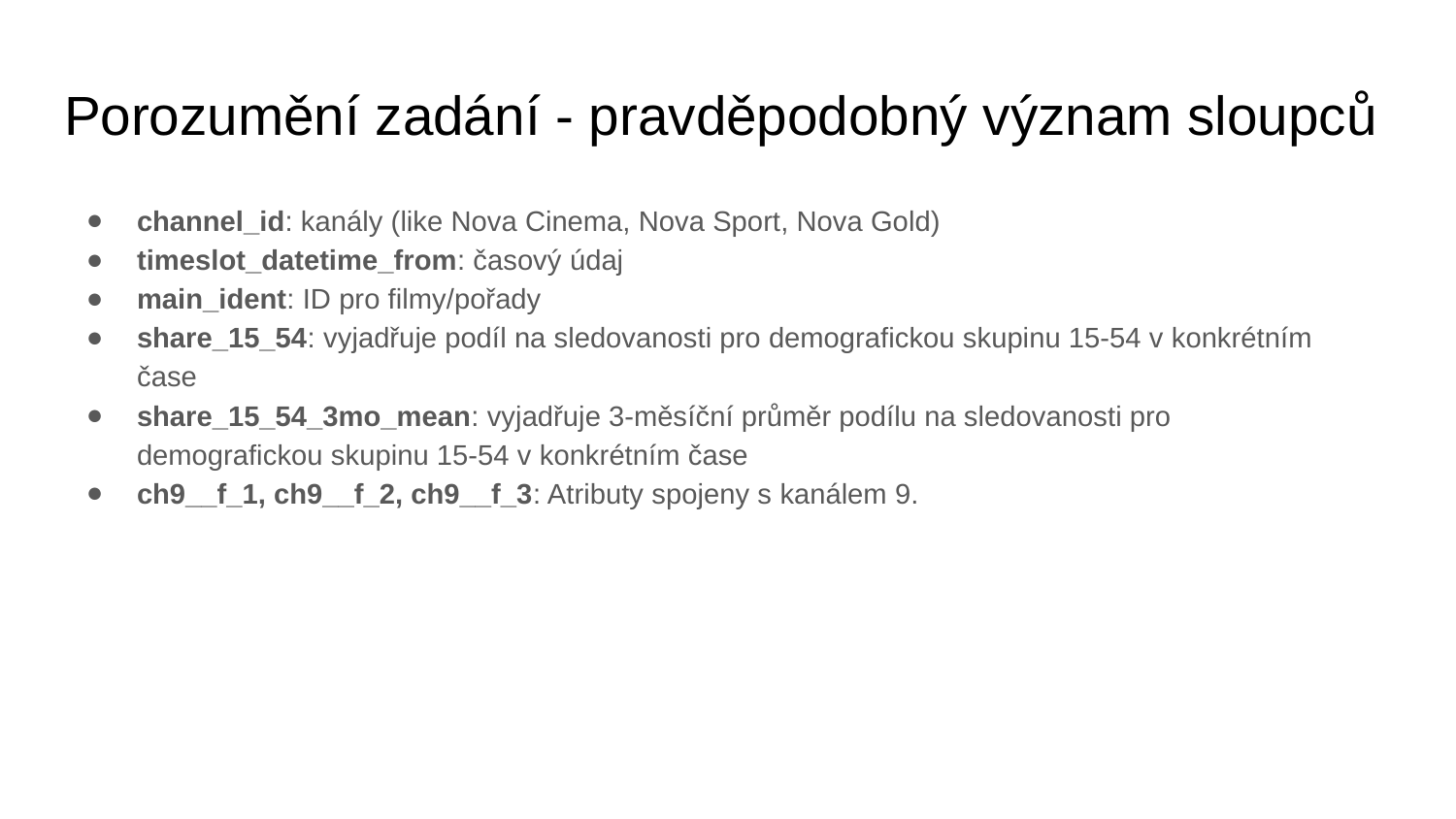

# Porozumění zadání - pravděpodobný význam sloupců
channel_id: kanály (like Nova Cinema, Nova Sport, Nova Gold)
timeslot_datetime_from: časový údaj
main_ident: ID pro filmy/pořady
share_15_54: vyjadřuje podíl na sledovanosti pro demografickou skupinu 15-54 v konkrétním čase
share_15_54_3mo_mean: vyjadřuje 3-měsíční průměr podílu na sledovanosti pro demografickou skupinu 15-54 v konkrétním čase
ch9__f_1, ch9__f_2, ch9__f_3: Atributy spojeny s kanálem 9.